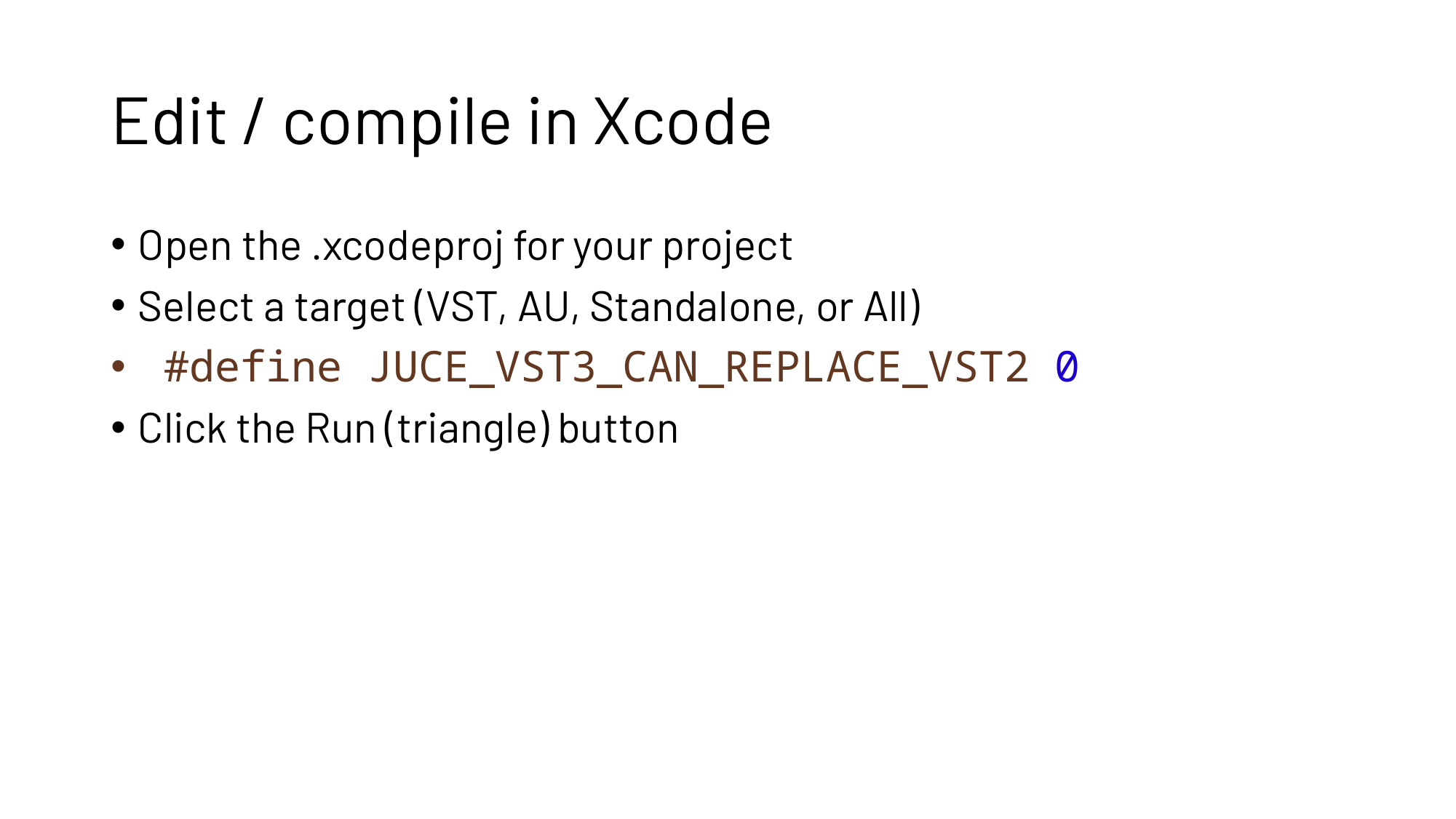

# Edit / compile in Xcode
Open the .xcodeproj for your project
Select a target (VST, AU, Standalone, or All)
 #define JUCE_VST3_CAN_REPLACE_VST2 0
Click the Run (triangle) button